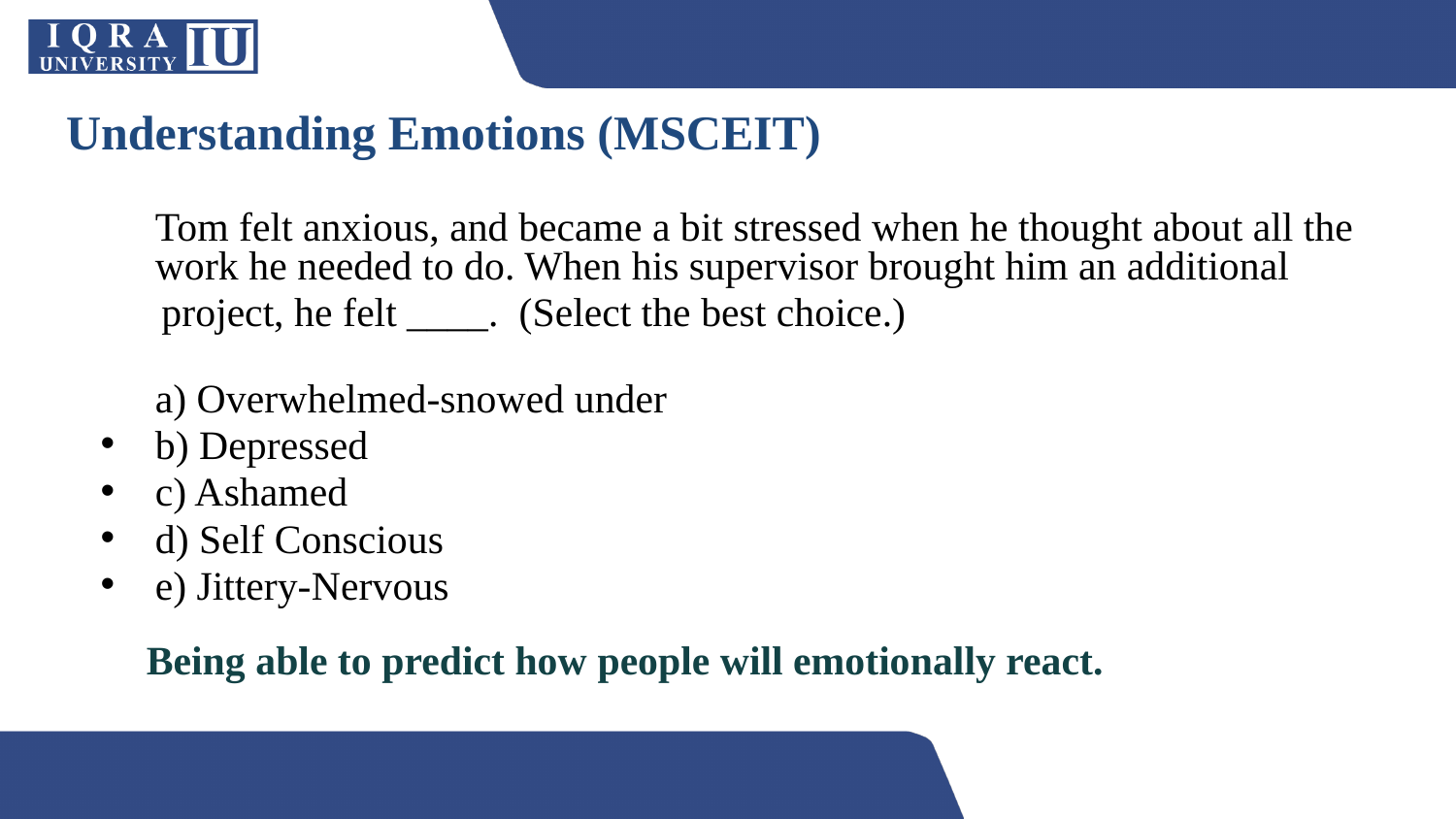

# Understanding Emotions (MSCEIT)
	Tom felt anxious, and became a bit stressed when he thought about all the work he needed to do. When his supervisor brought him an additional
      project, he felt ____.  (Select the best choice.)
a) Overwhelmed-snowed under
b) Depressed
c) Ashamed
d) Self Conscious
e) Jittery-Nervous
Being able to predict how people will emotionally react.